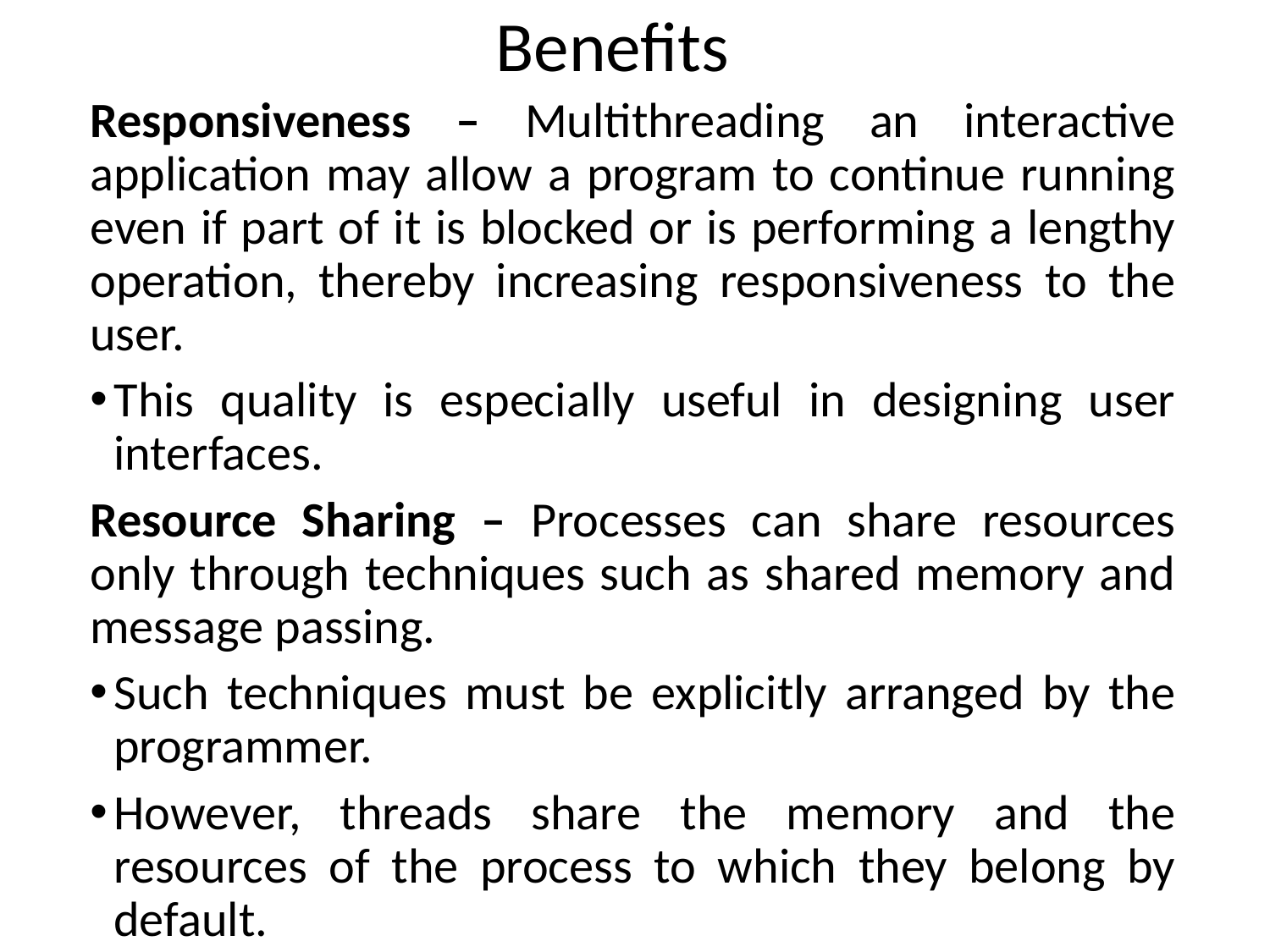

# Benefits
Responsiveness – Multithreading an interactive application may allow a program to continue running even if part of it is blocked or is performing a lengthy operation, thereby increasing responsiveness to the user.
This quality is especially useful in designing user interfaces.
Resource Sharing – Processes can share resources only through techniques such as shared memory and message passing.
Such techniques must be explicitly arranged by the programmer.
However, threads share the memory and the resources of the process to which they belong by default.